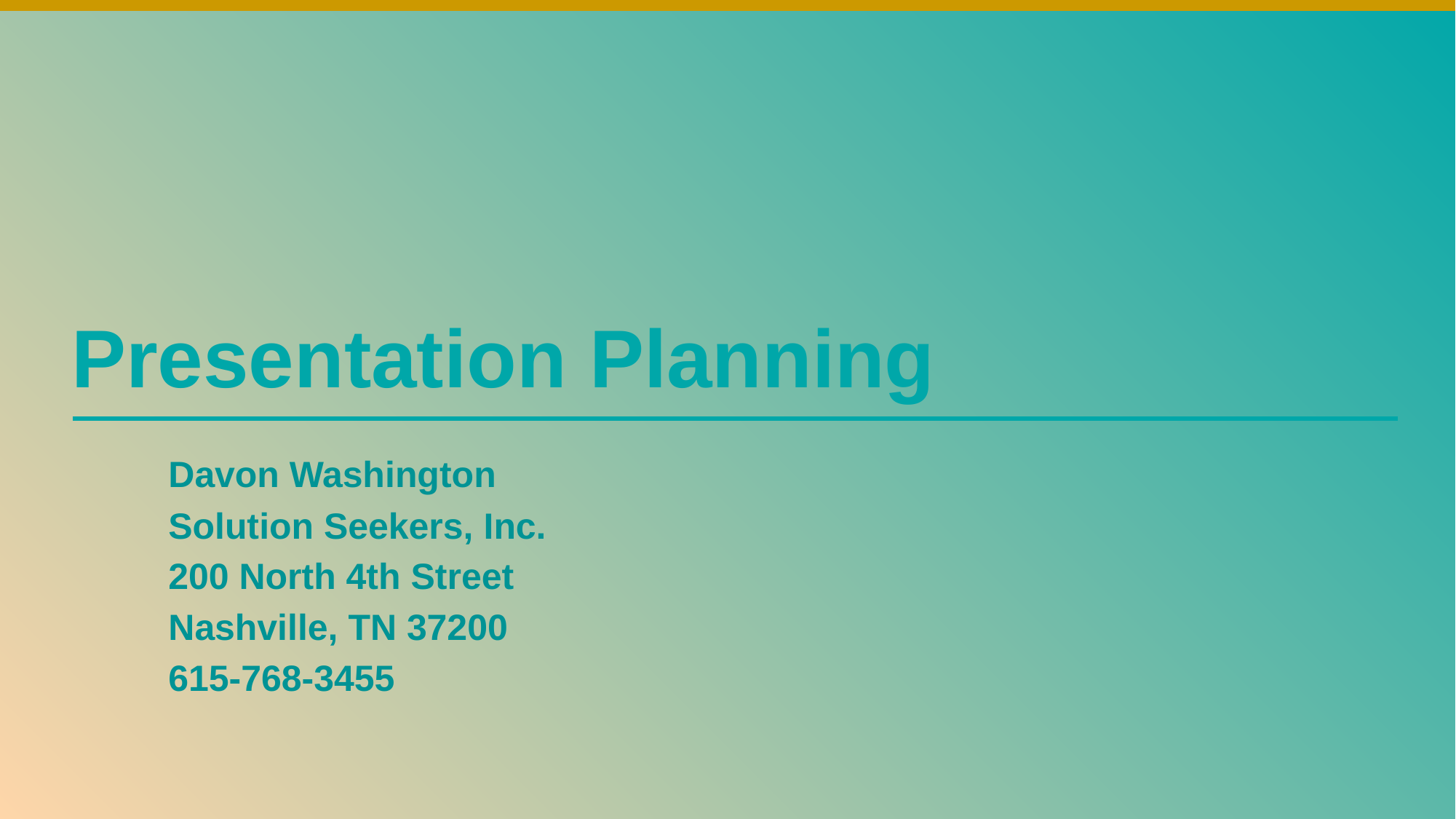

# Presentation Planning
Davon Washington
Solution Seekers, Inc.
200 North 4th Street
Nashville, TN 37200
615-768-3455